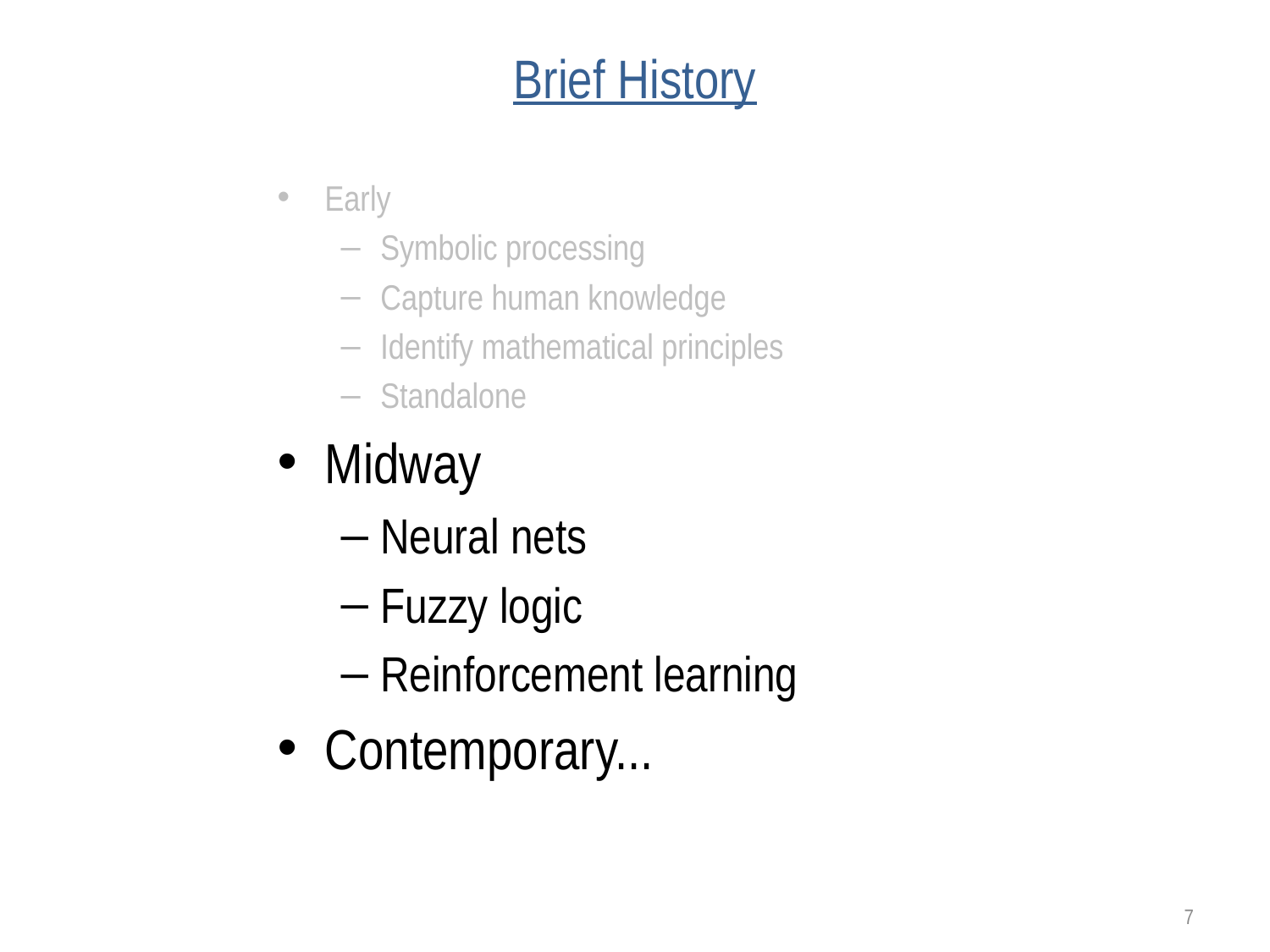

# Brief History
Early
Symbolic processing
Capture human knowledge
Identify mathematical principles
Standalone
Midway
Neural nets
Fuzzy logic
Reinforcement learning
Contemporary...

7